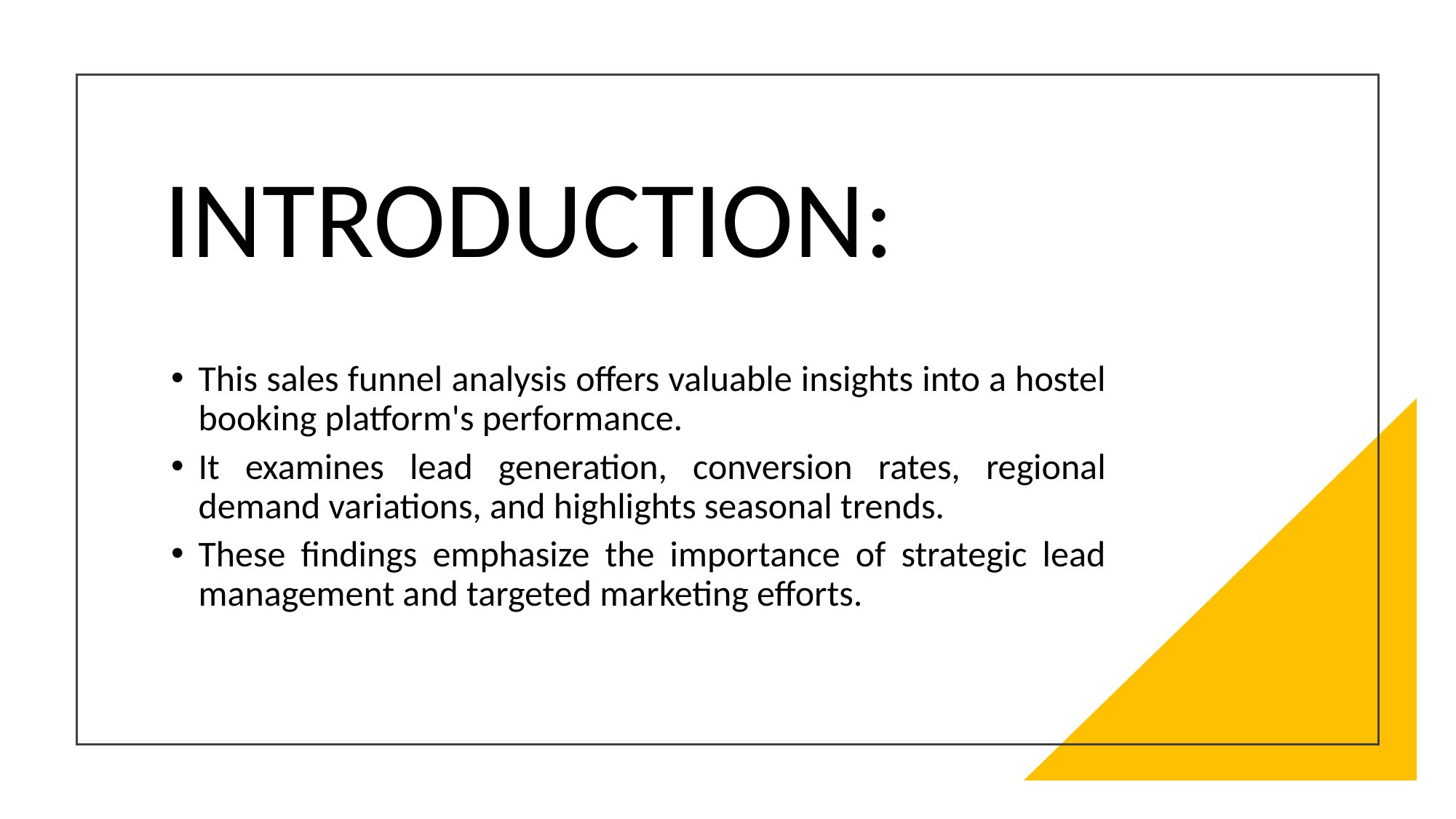

INTRODUCTION:
This sales funnel analysis offers valuable insights into a hostel booking platform's performance.
It examines lead generation, conversion rates, regional demand variations, and highlights seasonal trends.
These findings emphasize the importance of strategic lead management and targeted marketing efforts.